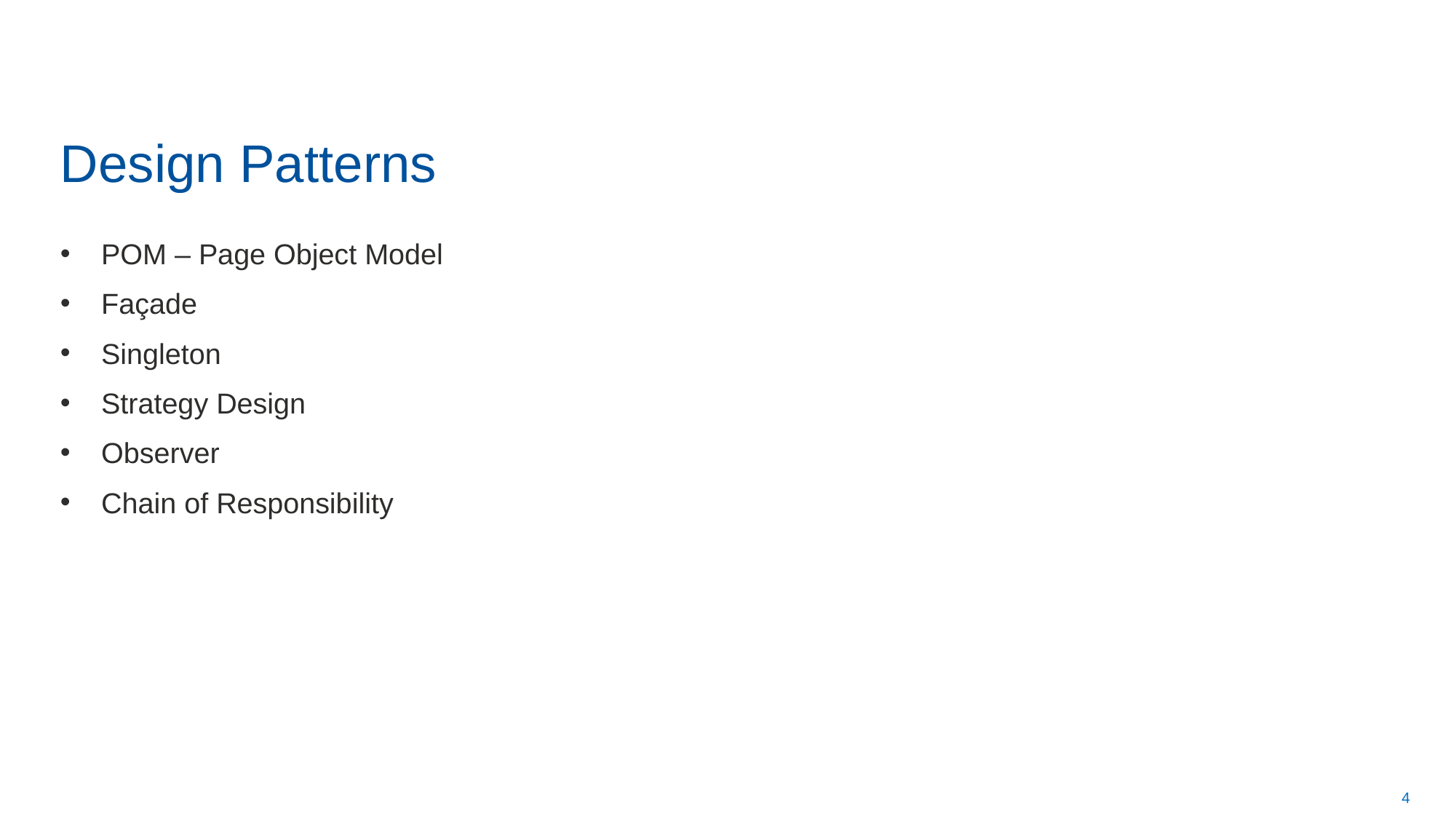

# Design Patterns
POM – Page Object Model
Façade
Singleton
Strategy Design
Observer
Chain of Responsibility